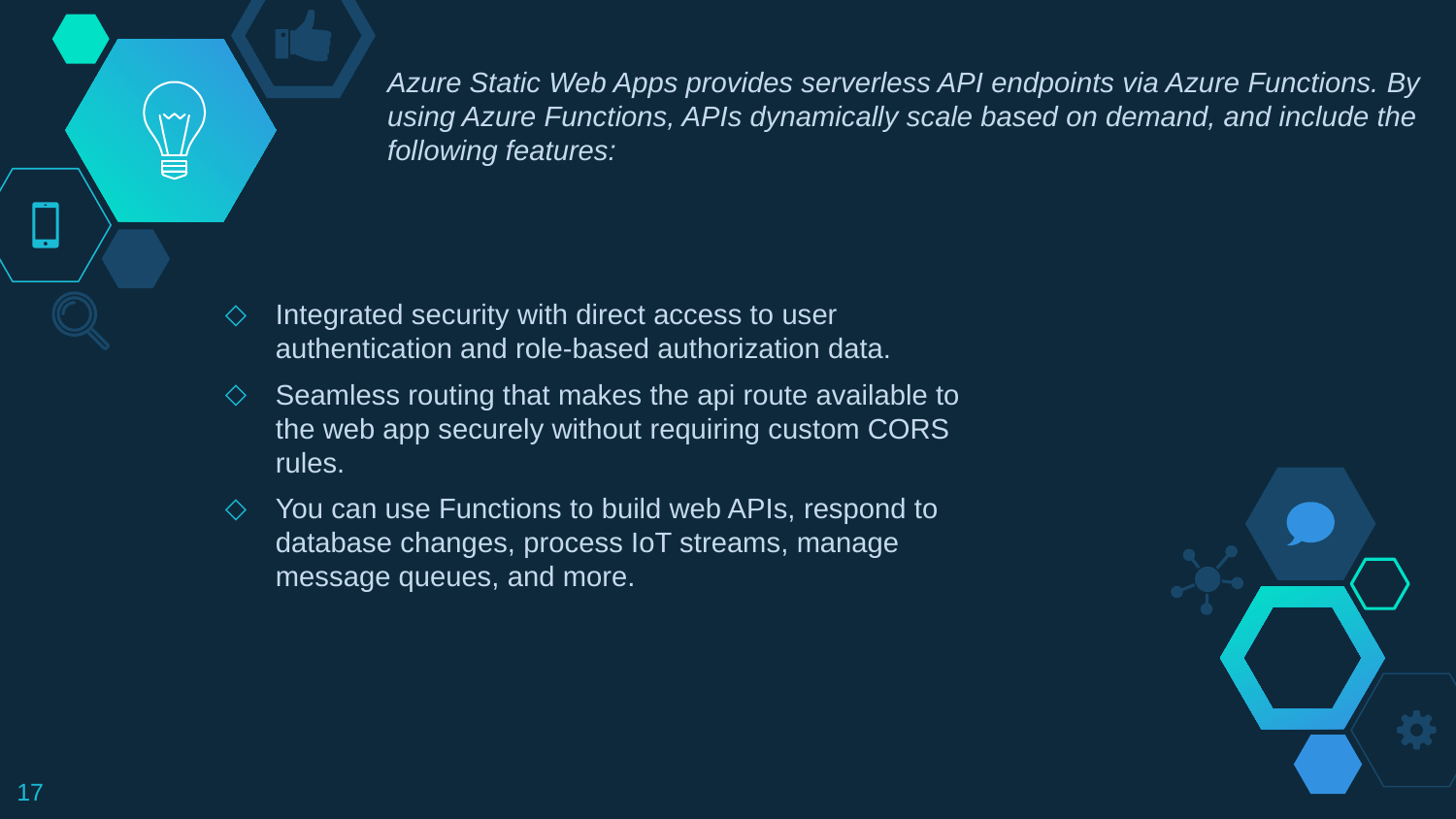

Azure Static Web Apps provides serverless API endpoints via Azure Functions. By using Azure Functions, APIs dynamically scale based on demand, and include the following features:
Integrated security with direct access to user authentication and role-based authorization data.
Seamless routing that makes the api route available to the web app securely without requiring custom CORS rules.
You can use Functions to build web APIs, respond to database changes, process IoT streams, manage message queues, and more.

17